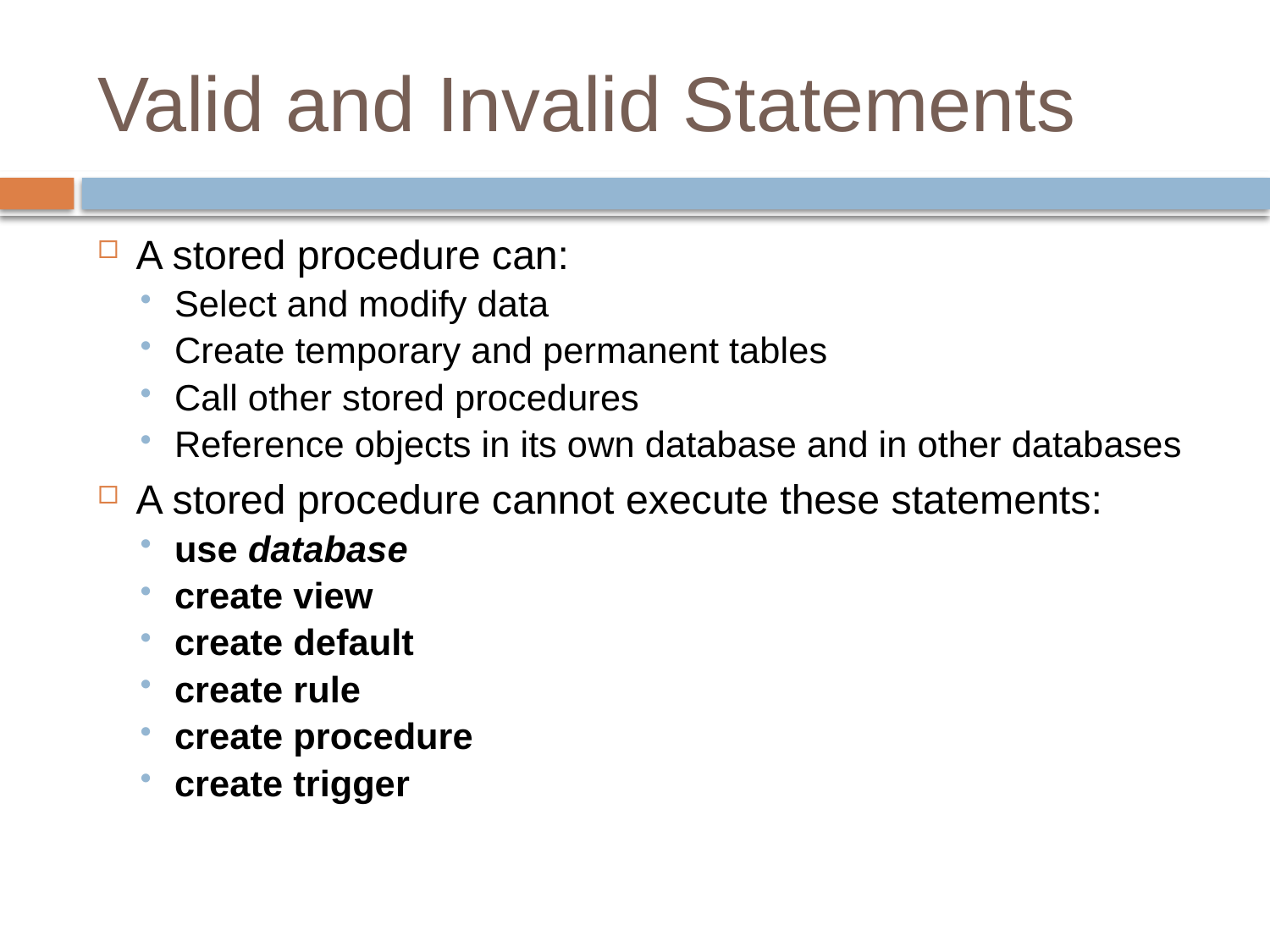

# Valid and Invalid Statements
A stored procedure can:
Select and modify data
Create temporary and permanent tables
Call other stored procedures
Reference objects in its own database and in other databases
A stored procedure cannot execute these statements:
use database
create view
create default
create rule
create procedure
create trigger